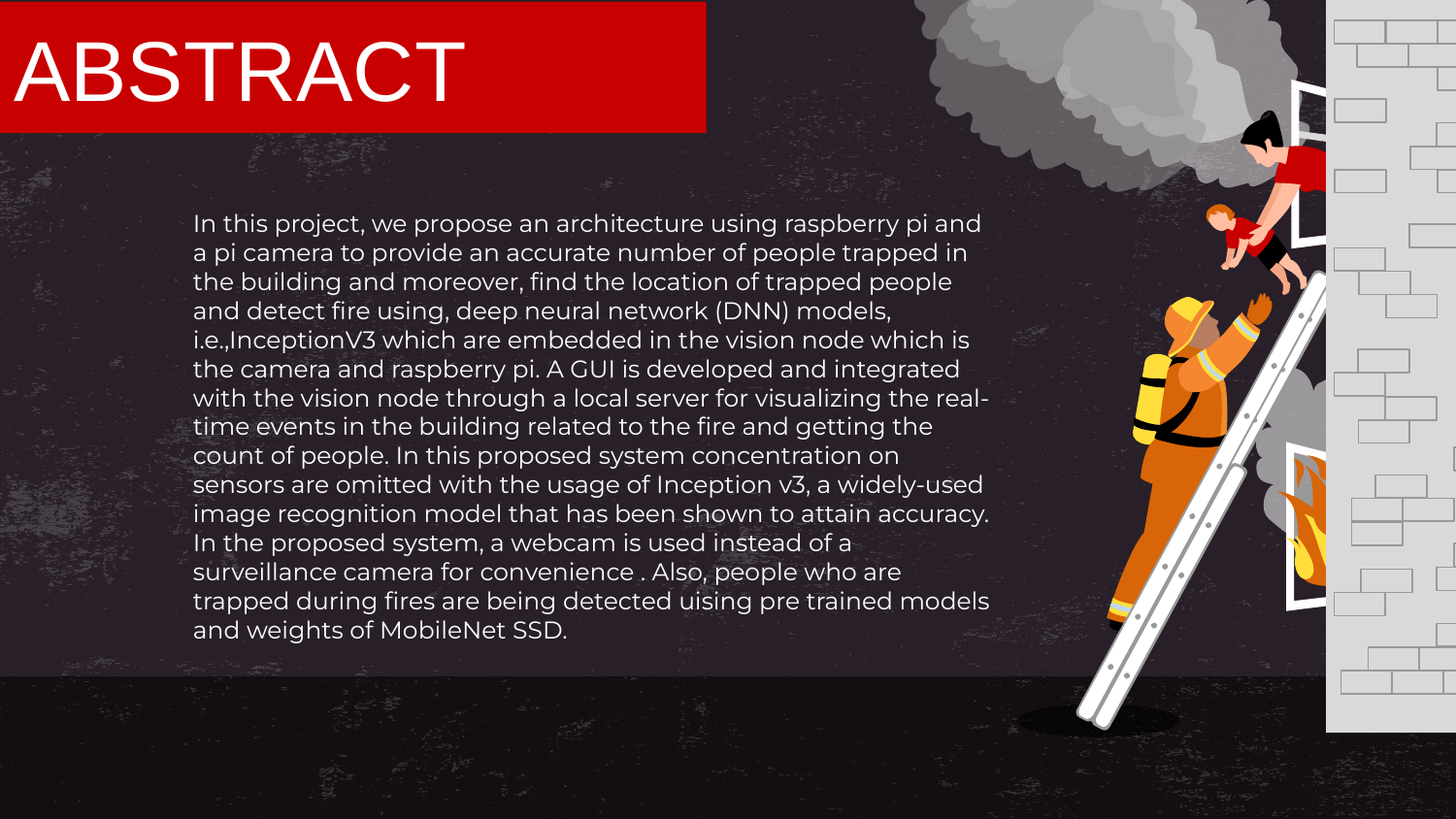

# ABSTRACT
In this project, we propose an architecture using raspberry pi and a pi camera to provide an accurate number of people trapped in the building and moreover, find the location of trapped people and detect fire using, deep neural network (DNN) models, i.e.,InceptionV3 which are embedded in the vision node which is the camera and raspberry pi. A GUI is developed and integrated with the vision node through a local server for visualizing the real-time events in the building related to the fire and getting the count of people. In this proposed system concentration on sensors are omitted with the usage of Inception v3, a widely-used image recognition model that has been shown to attain accuracy. In the proposed system, a webcam is used instead of a surveillance camera for convenience . Also, people who are trapped during fires are being detected uising pre trained models and weights of MobileNet SSD.